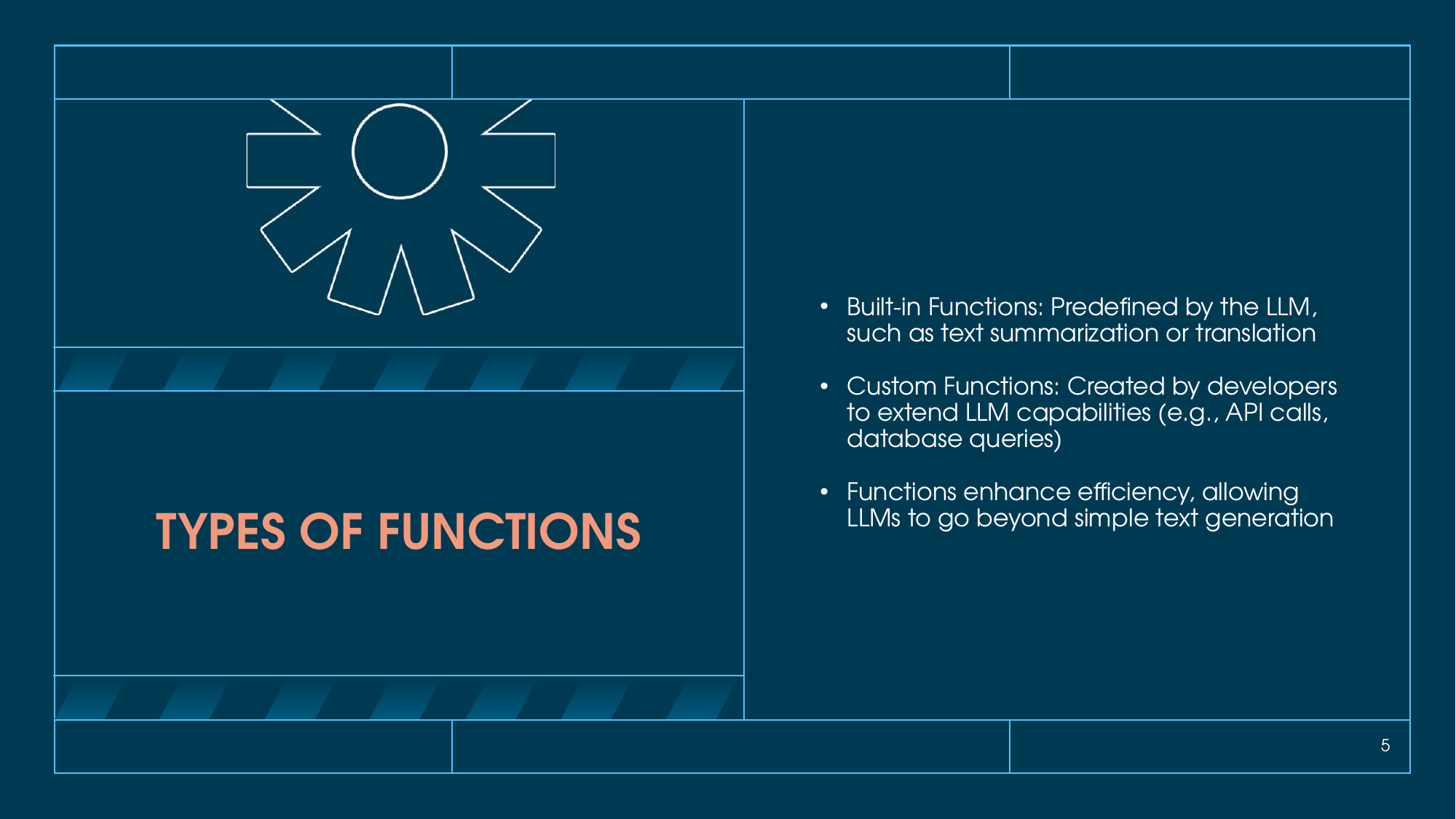

Built-in Functions: Predefined by the LLM, such as text summarization or translation
Custom Functions: Created by developers to extend LLM capabilities (e.g., API calls, database queries)
Functions enhance efficiency, allowing LLMs to go beyond simple text generation
# Types of Functions
5